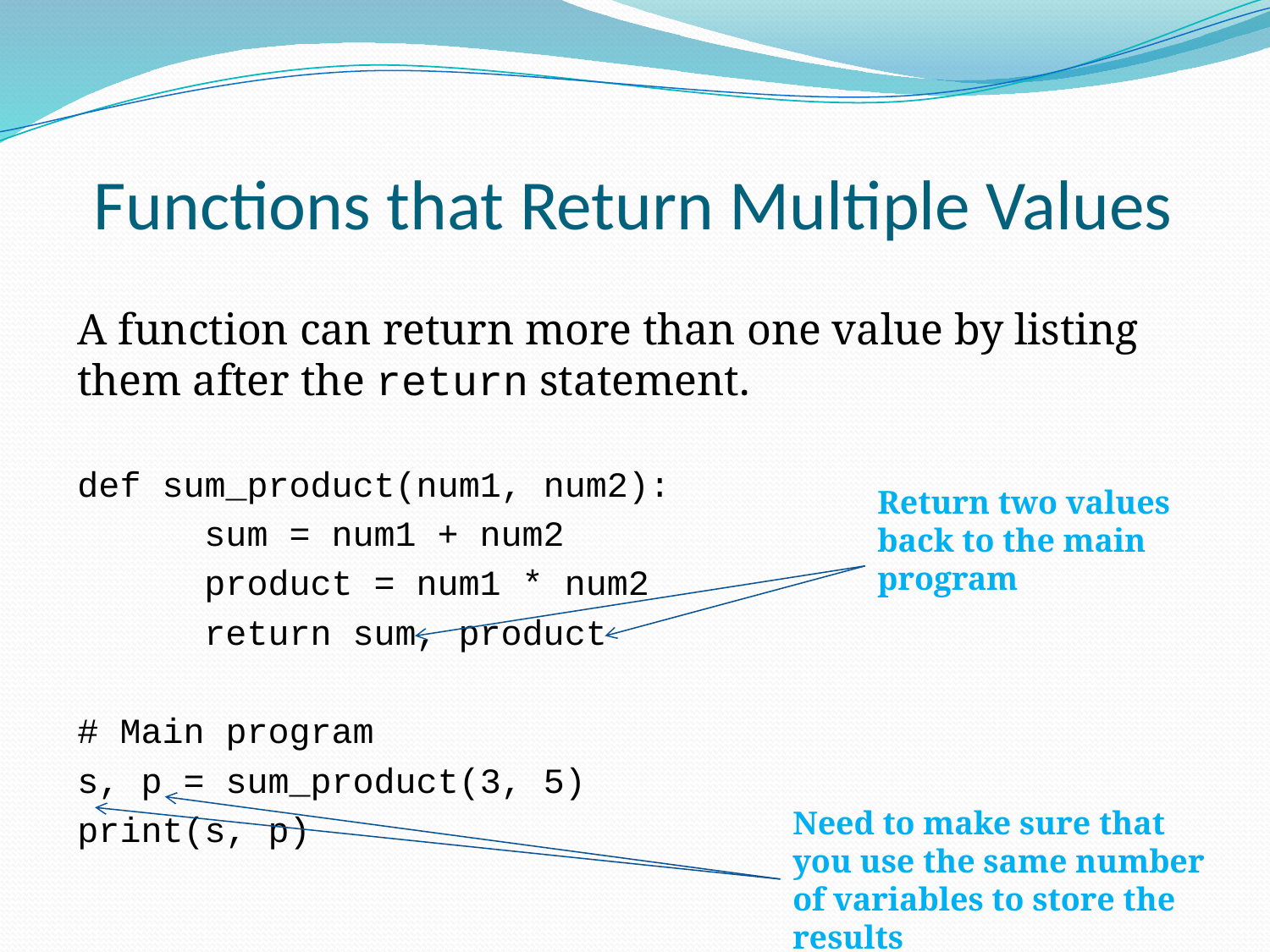

# Functions that Return Multiple Values
A function can return more than one value by listing them after the return statement.
def sum_product(num1, num2):
	sum = num1 + num2
	product = num1 * num2
	return sum, product

# Main program
s, p = sum_product(3, 5)
print(s, p)
Return two values back to the main program
Need to make sure that you use the same number of variables to store the results